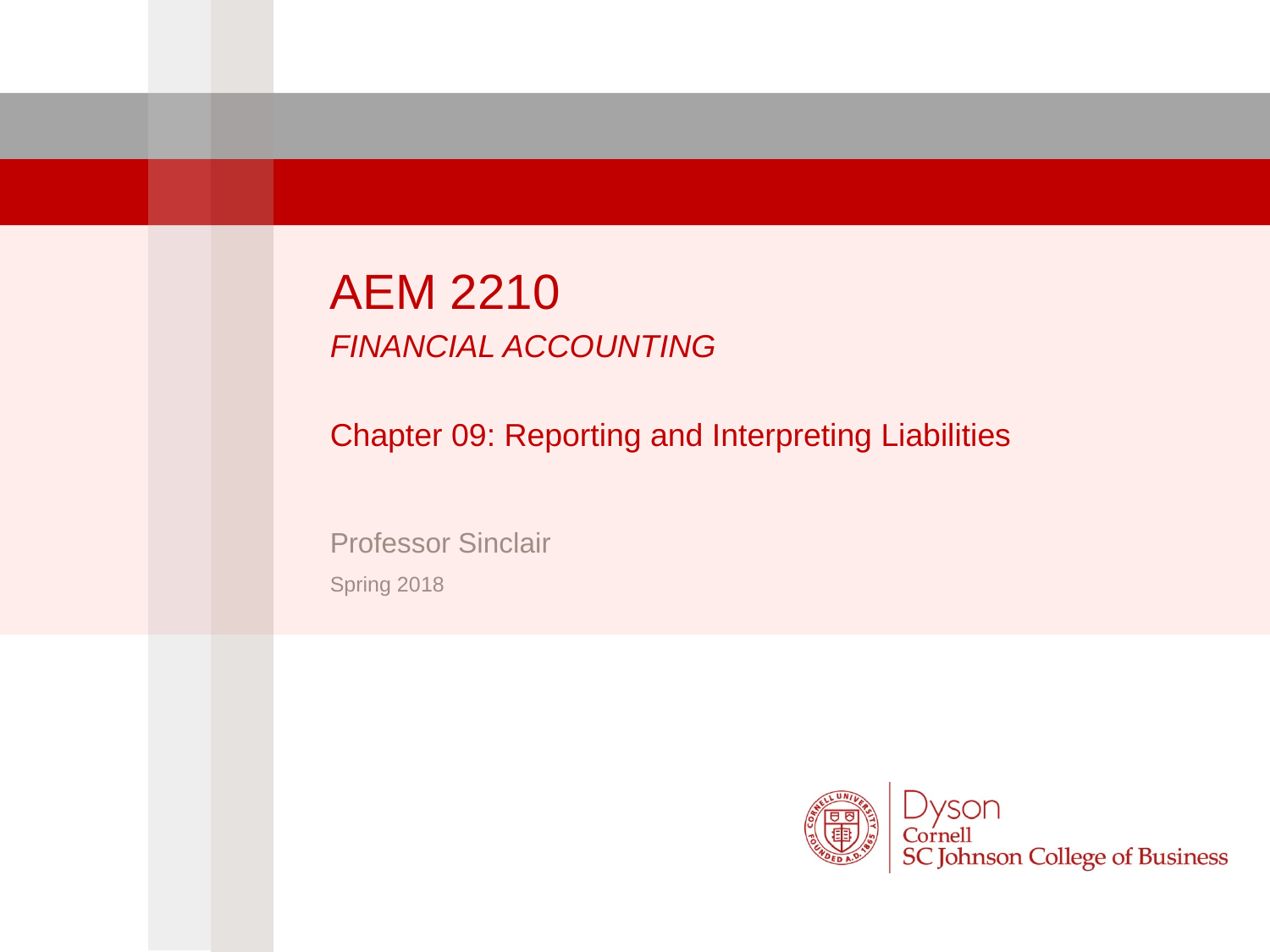

AEM 2210
Financial Accounting

Chapter 09: Reporting and Interpreting Liabilities

Professor Sinclair
Spring 2018